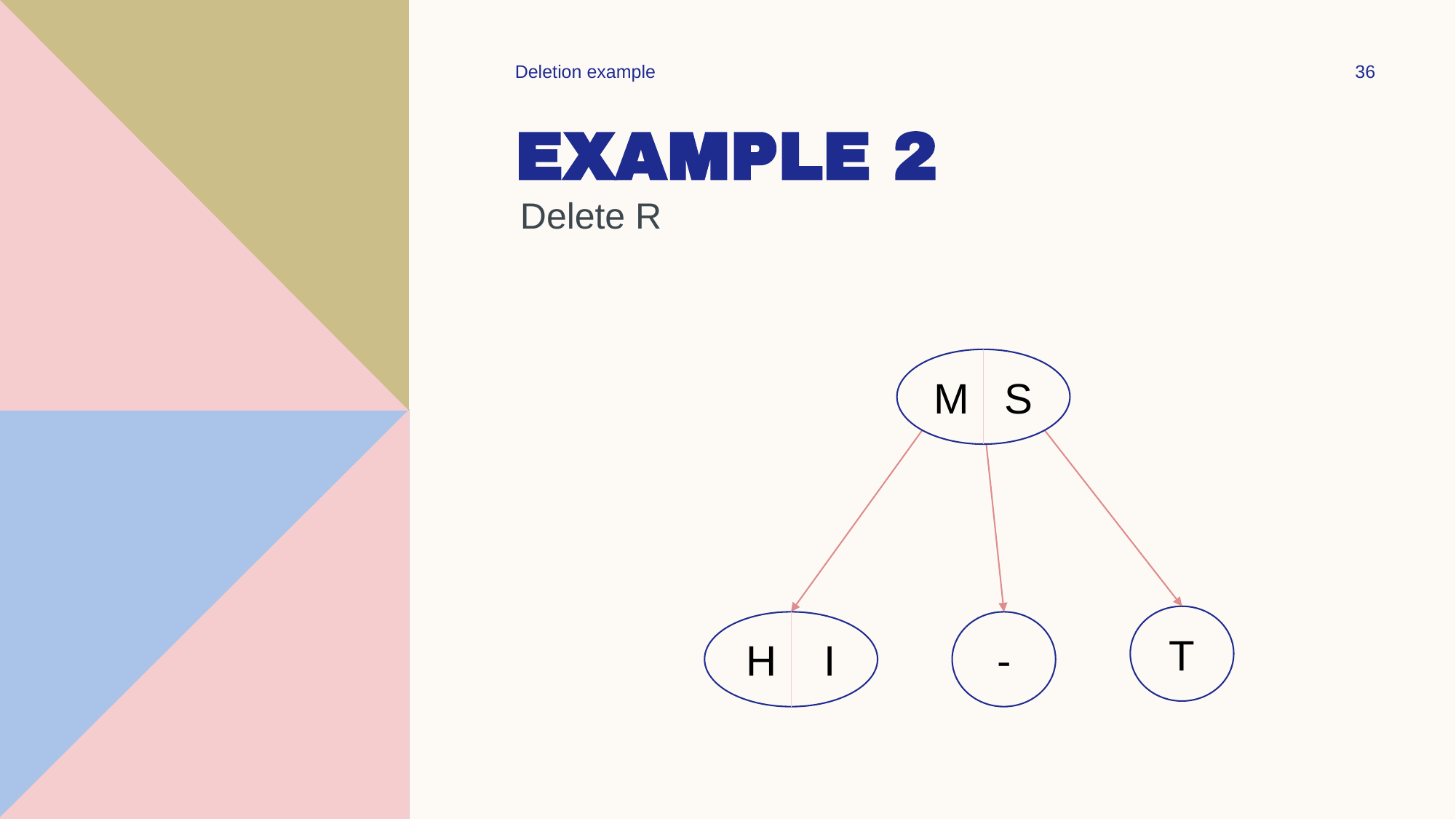

Deletion example
36
# Example 2
Delete R
M   S
T
H    I
-